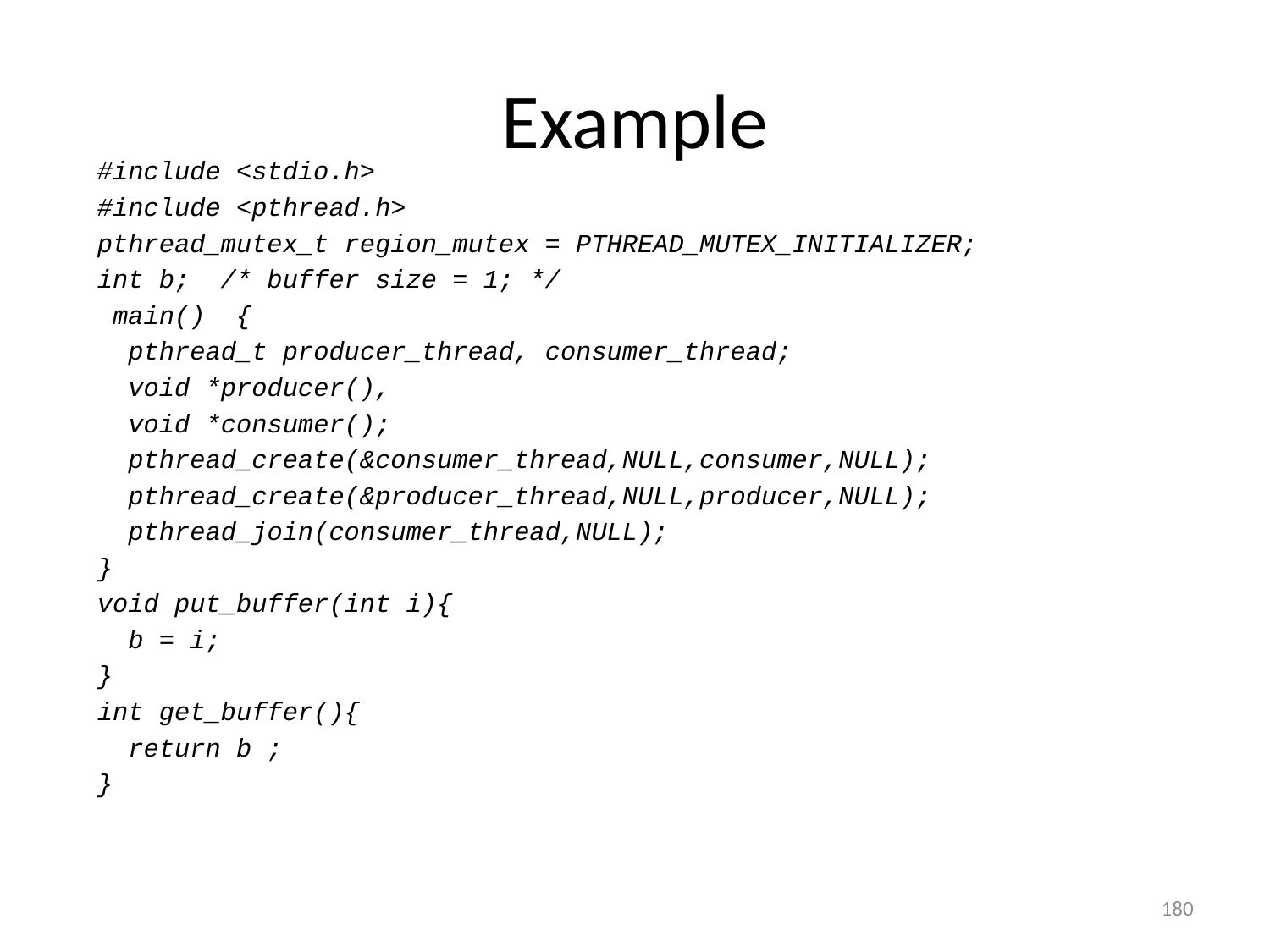

# Example
#include <stdio.h>
#include <pthread.h>
pthread_mutex_t region_mutex = PTHREAD_MUTEX_INITIALIZER;
int b;  /* buffer size = 1; */
 main()  {
  pthread_t producer_thread, consumer_thread;
  void *producer(),
  void *consumer();
  pthread_create(&consumer_thread,NULL,consumer,NULL);
  pthread_create(&producer_thread,NULL,producer,NULL);
  pthread_join(consumer_thread,NULL);
}
void put_buffer(int i){
  b = i;
}
int get_buffer(){
  return b ;
}

180